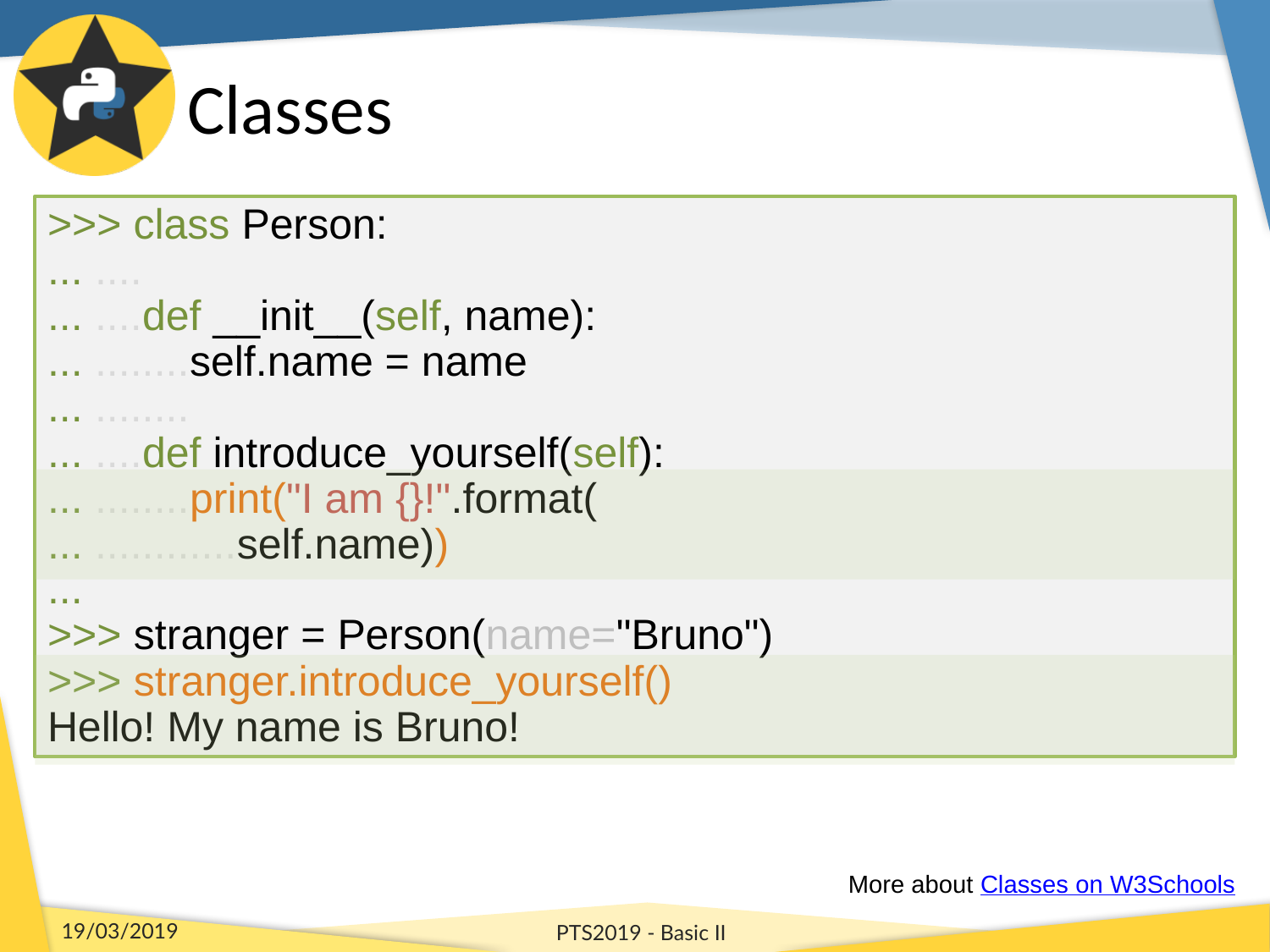

# Classes
>>> class Person:
... ....
... ....def __init__(self, name):
... ........self.name = name
... ........
... ....def introduce_yourself(self):
... ........print("I am {}!".format(
... ............self.name))
...
>>> stranger = Person(name="Bruno")
>>> stranger.introduce_yourself()
Hello! My name is Bruno!

More about Classes on W3Schools
PTS2019 - Basic II
19/03/2019